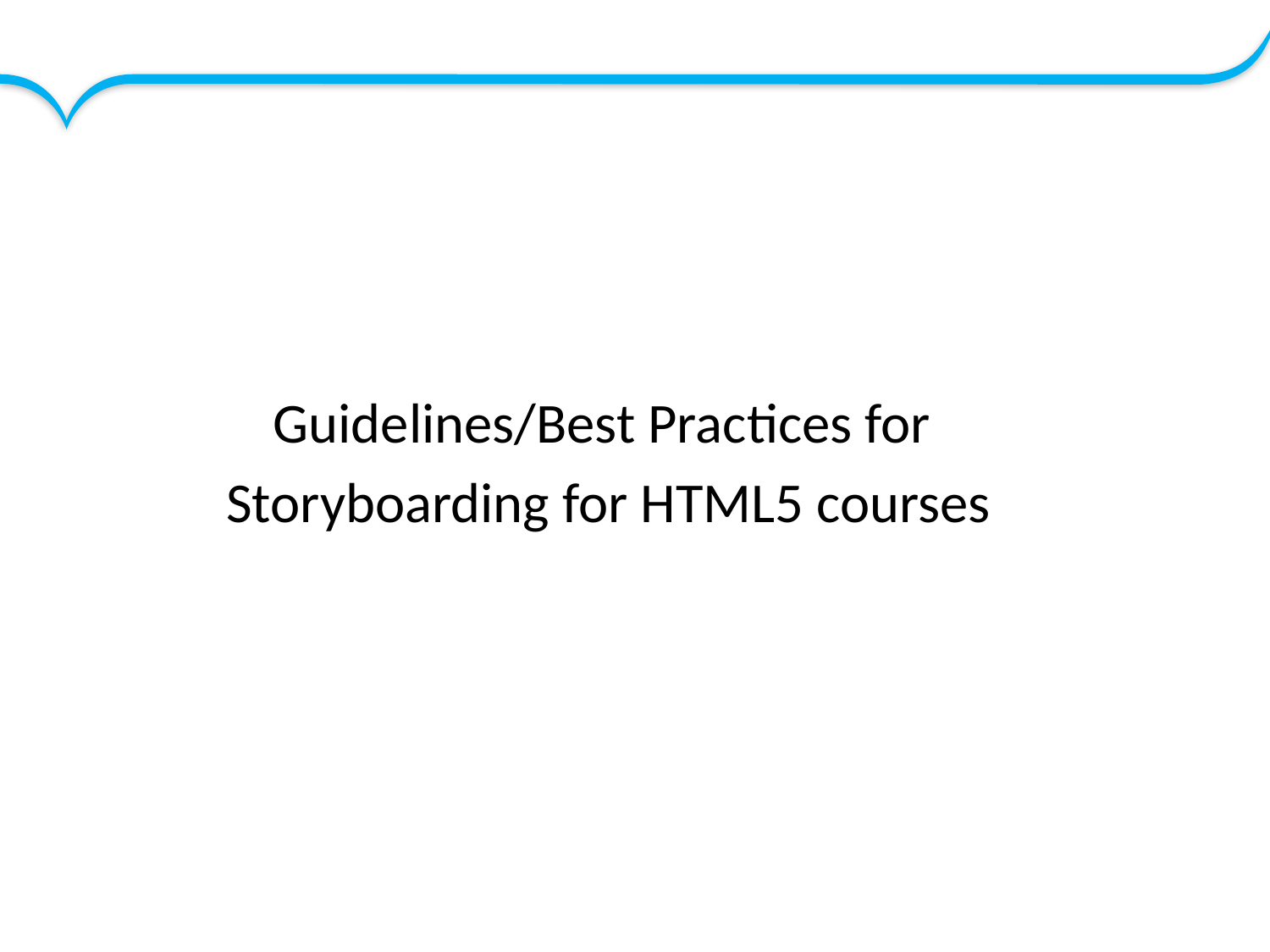

Guidelines/Best Practices for
Storyboarding for HTML5 courses